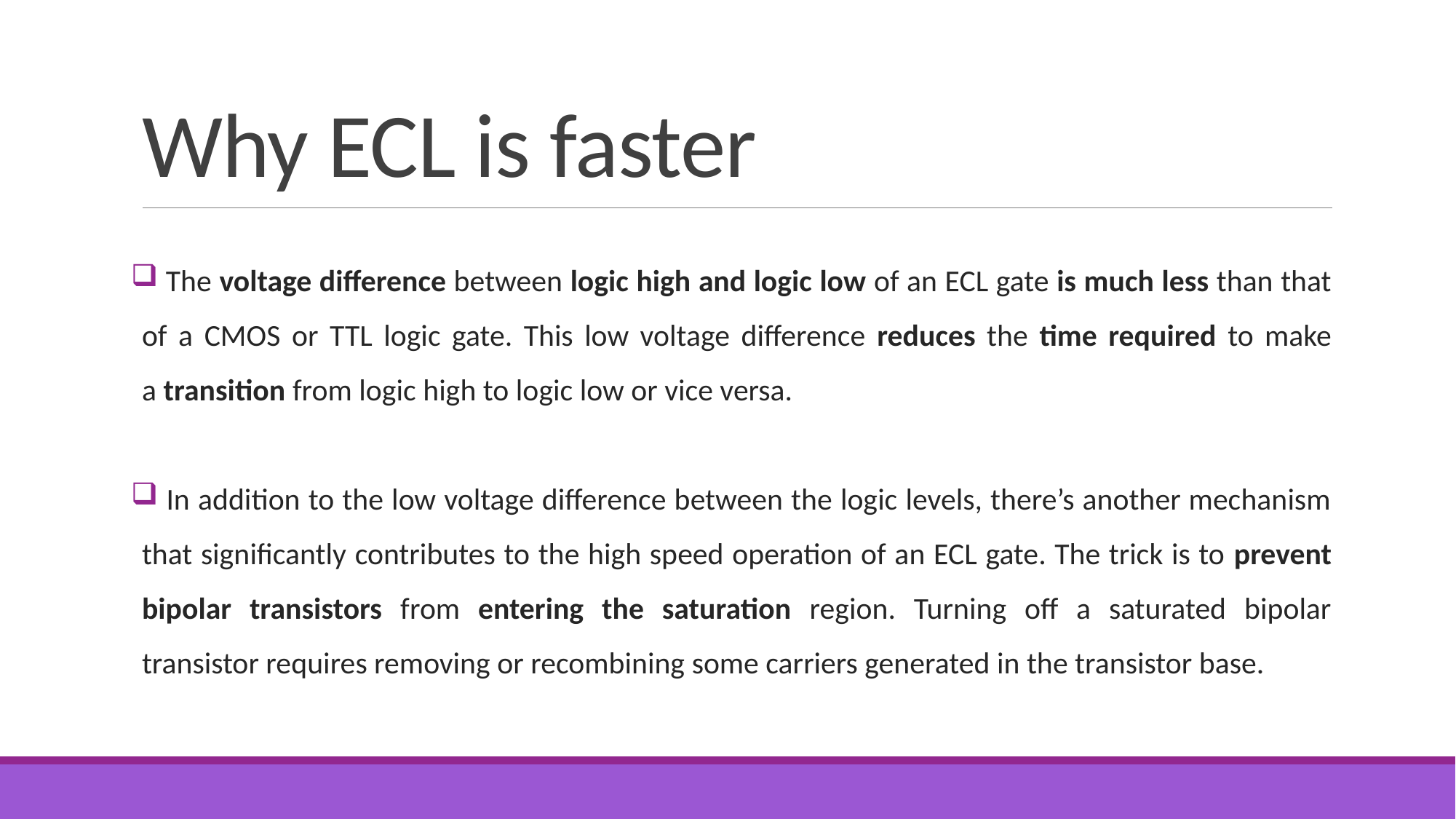

# Why ECL is faster
 The voltage difference between logic high and logic low of an ECL gate is much less than that of a CMOS or TTL logic gate. This low voltage difference reduces the time required to make a transition from logic high to logic low or vice versa.

 In addition to the low voltage difference between the logic levels, there’s another mechanism that significantly contributes to the high speed operation of an ECL gate. The trick is to prevent bipolar transistors from entering the saturation region. Turning off a saturated bipolar transistor requires removing or recombining some carriers generated in the transistor base.